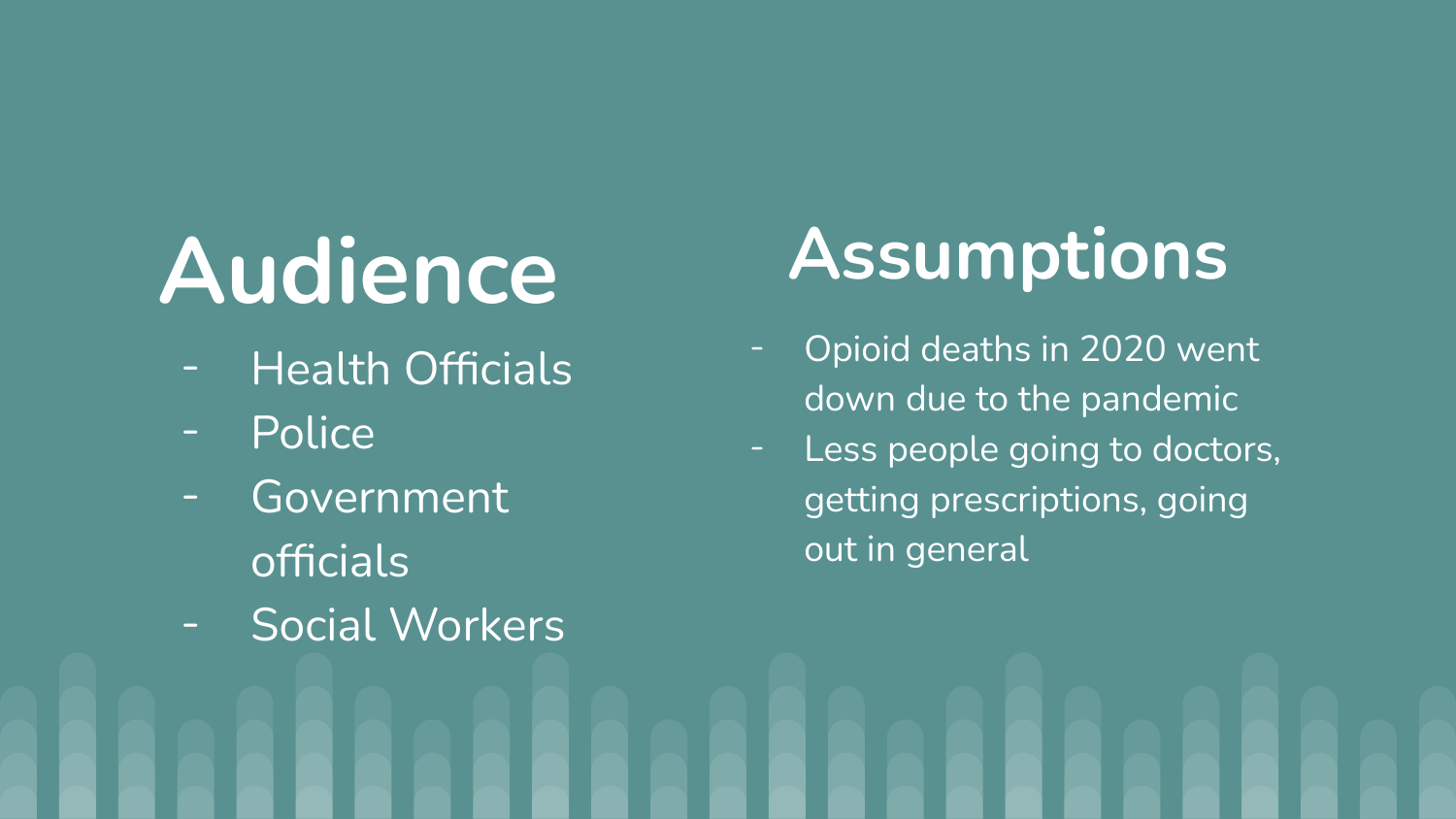

Audience
Health Officials
Police
Government officials
Social Workers

Assumptions
Opioid deaths in 2020 went down due to the pandemic
Less people going to doctors, getting prescriptions, going out in general